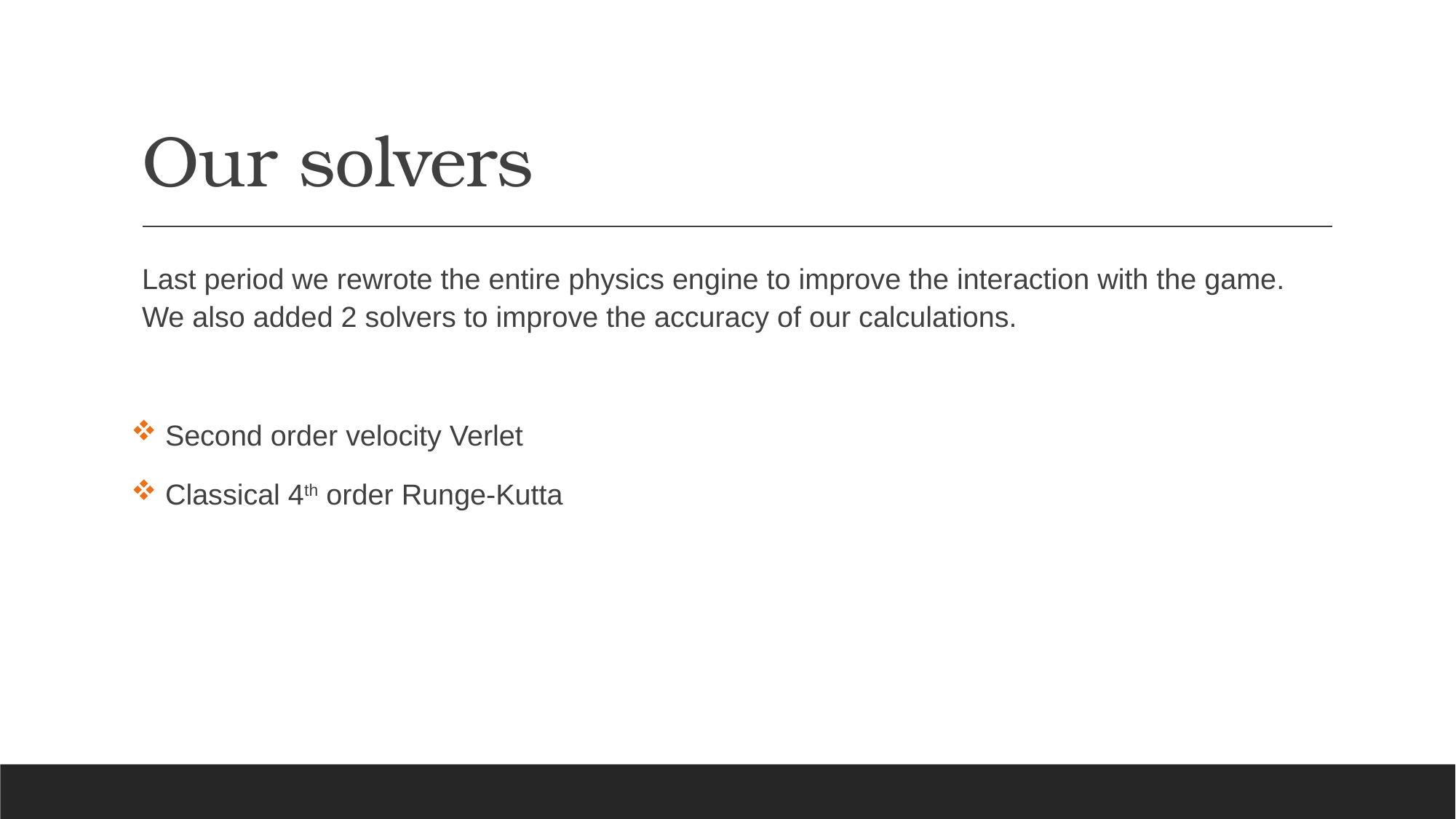

# Our solvers
Last period we rewrote the entire physics engine to improve the interaction with the game. We also added 2 solvers to improve the accuracy of our calculations.

 Second order velocity Verlet
 Classical 4th order Runge-Kutta